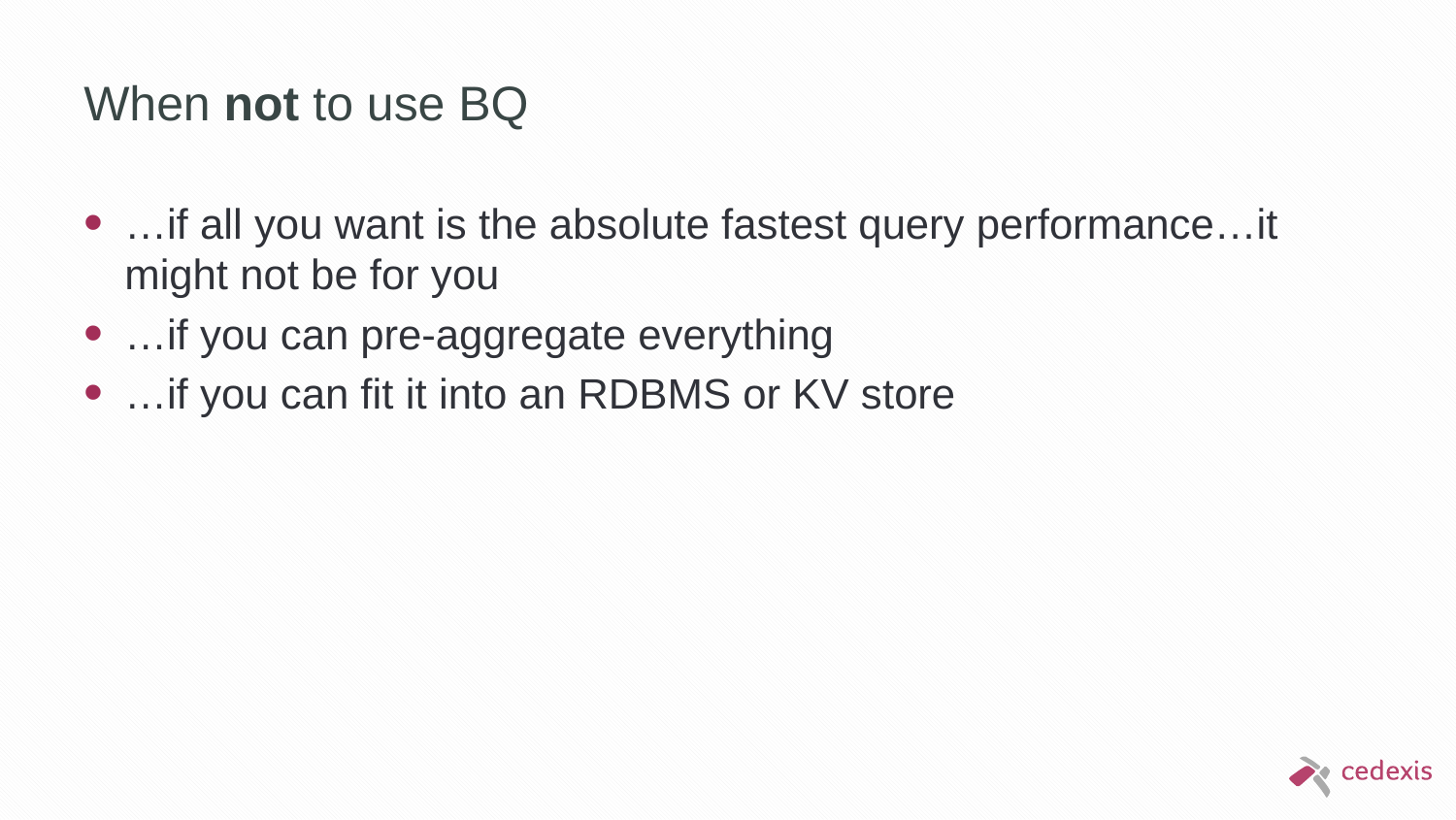

# When not to use BQ
…if all you want is the absolute fastest query performance…it might not be for you
…if you can pre-aggregate everything
…if you can fit it into an RDBMS or KV store